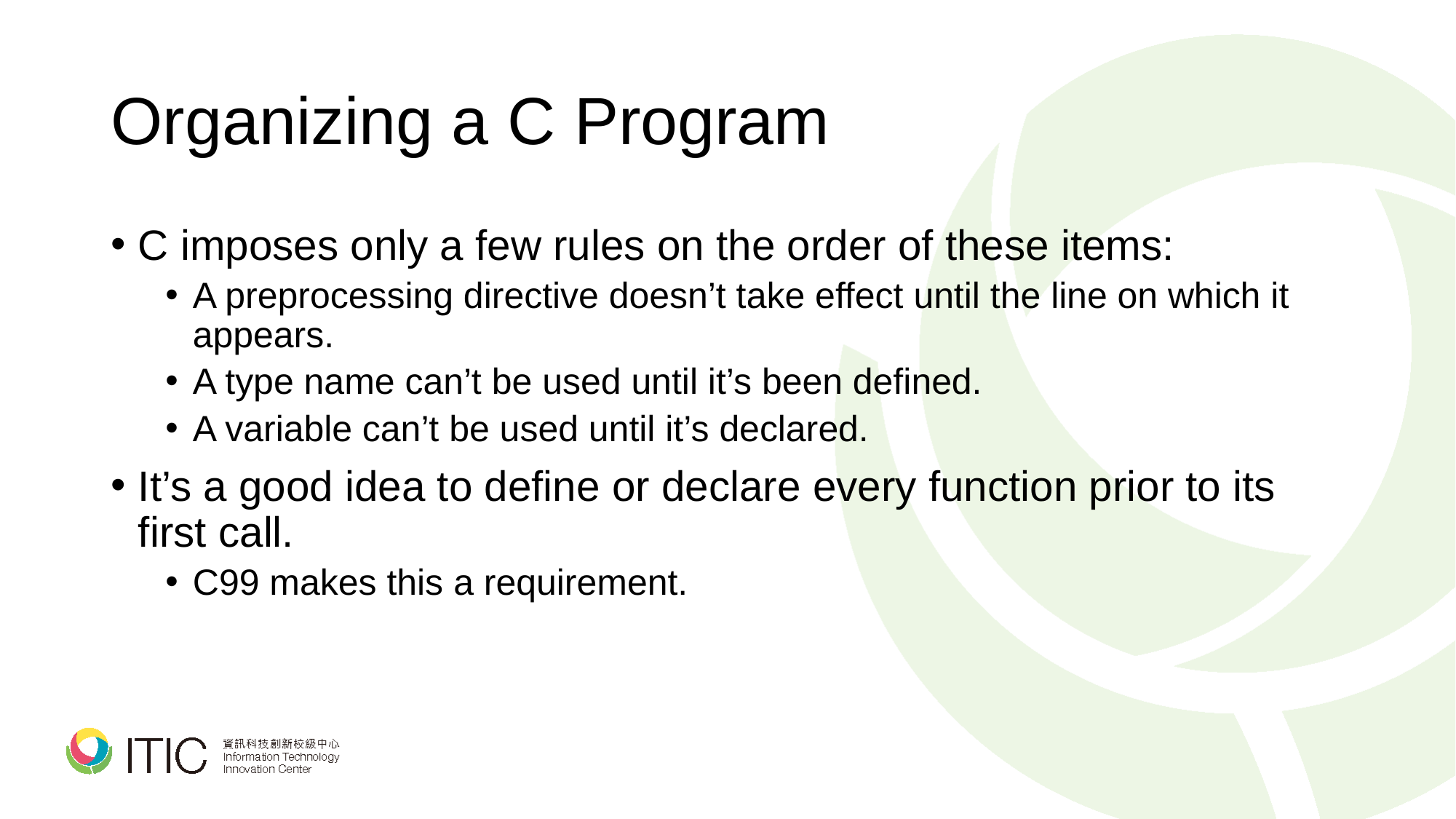

# Organizing a C Program
C imposes only a few rules on the order of these items:
A preprocessing directive doesn’t take effect until the line on which it appears.
A type name can’t be used until it’s been defined.
A variable can’t be used until it’s declared.
It’s a good idea to define or declare every function prior to its first call.
C99 makes this a requirement.